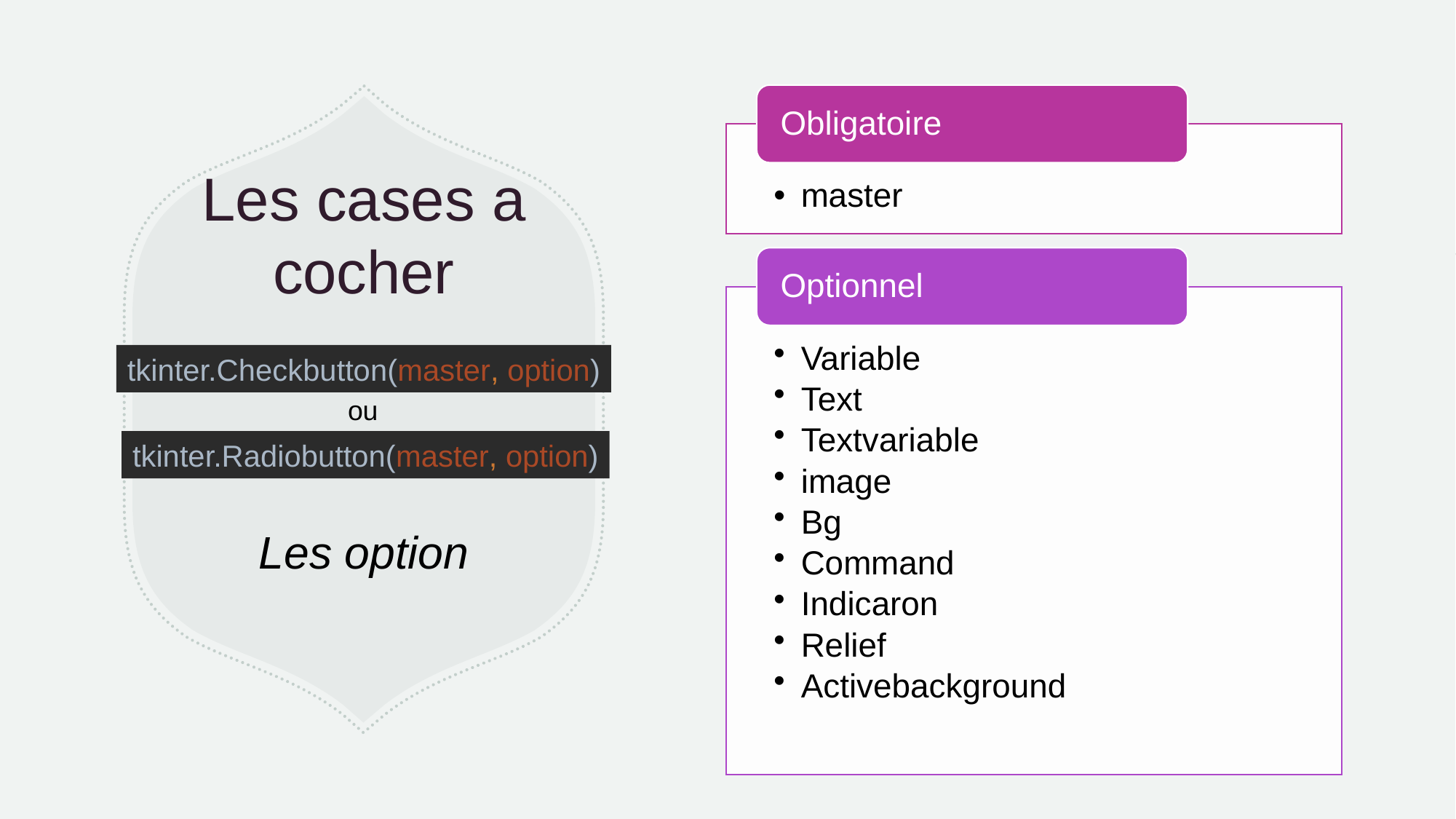

# Les cases a cocher
master
Obligatoire
Variable
Text
Textvariable
image
Bg
Command
Indicaron
Relief
Activebackground

Optionnel

tkinter.Checkbutton(master, option)
ou
tkinter.Radiobutton(master, option)
Les option